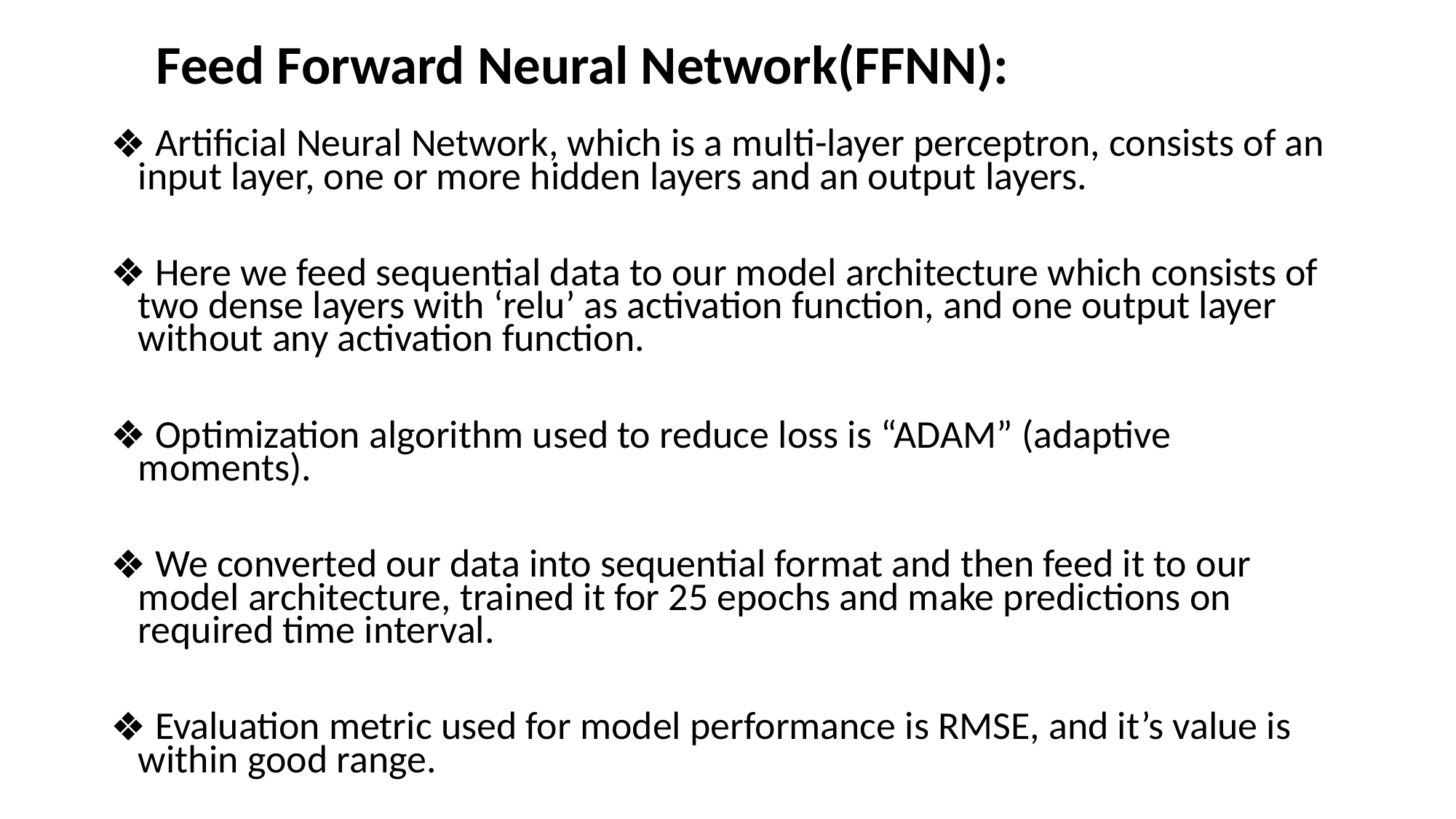

# Feed Forward Neural Network(FFNN):
 Artificial Neural Network, which is a multi-layer perceptron, consists of an input layer, one or more hidden layers and an output layers.

 Here we feed sequential data to our model architecture which consists of two dense layers with ‘relu’ as activation function, and one output layer without any activation function.

 Optimization algorithm used to reduce loss is “ADAM” (adaptive moments).

 We converted our data into sequential format and then feed it to our model architecture, trained it for 25 epochs and make predictions on required time interval.

 Evaluation metric used for model performance is RMSE, and it’s value is within good range.